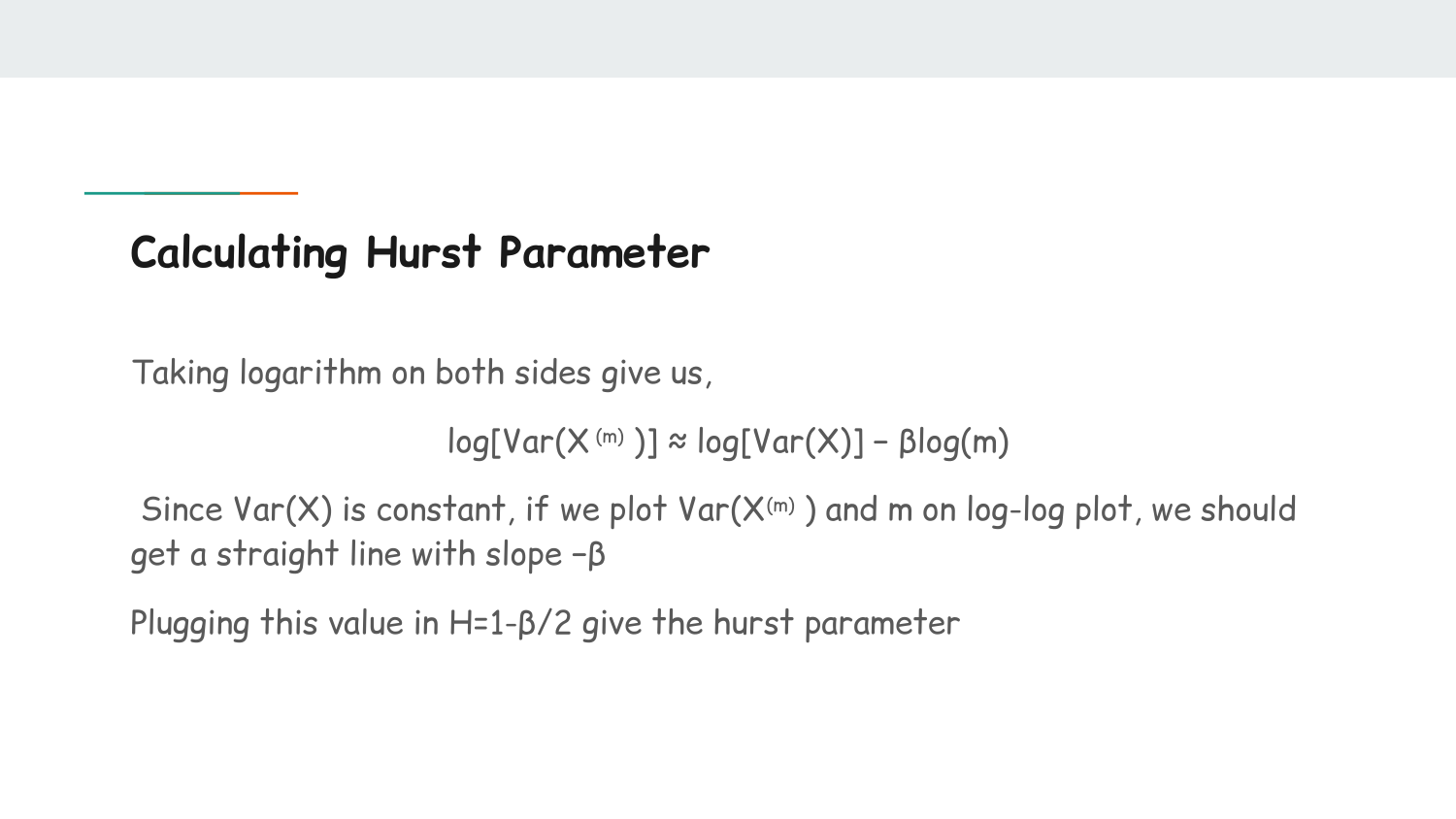

# Calculating Hurst Parameter
Taking logarithm on both sides give us,
log[Var(X (m) )] ≈ log[Var(X)] − βlog(m)
 Since Var(X) is constant, if we plot Var(X(m) ) and m on log-log plot, we should get a straight line with slope −β
Plugging this value in H=1-β/2 give the hurst parameter